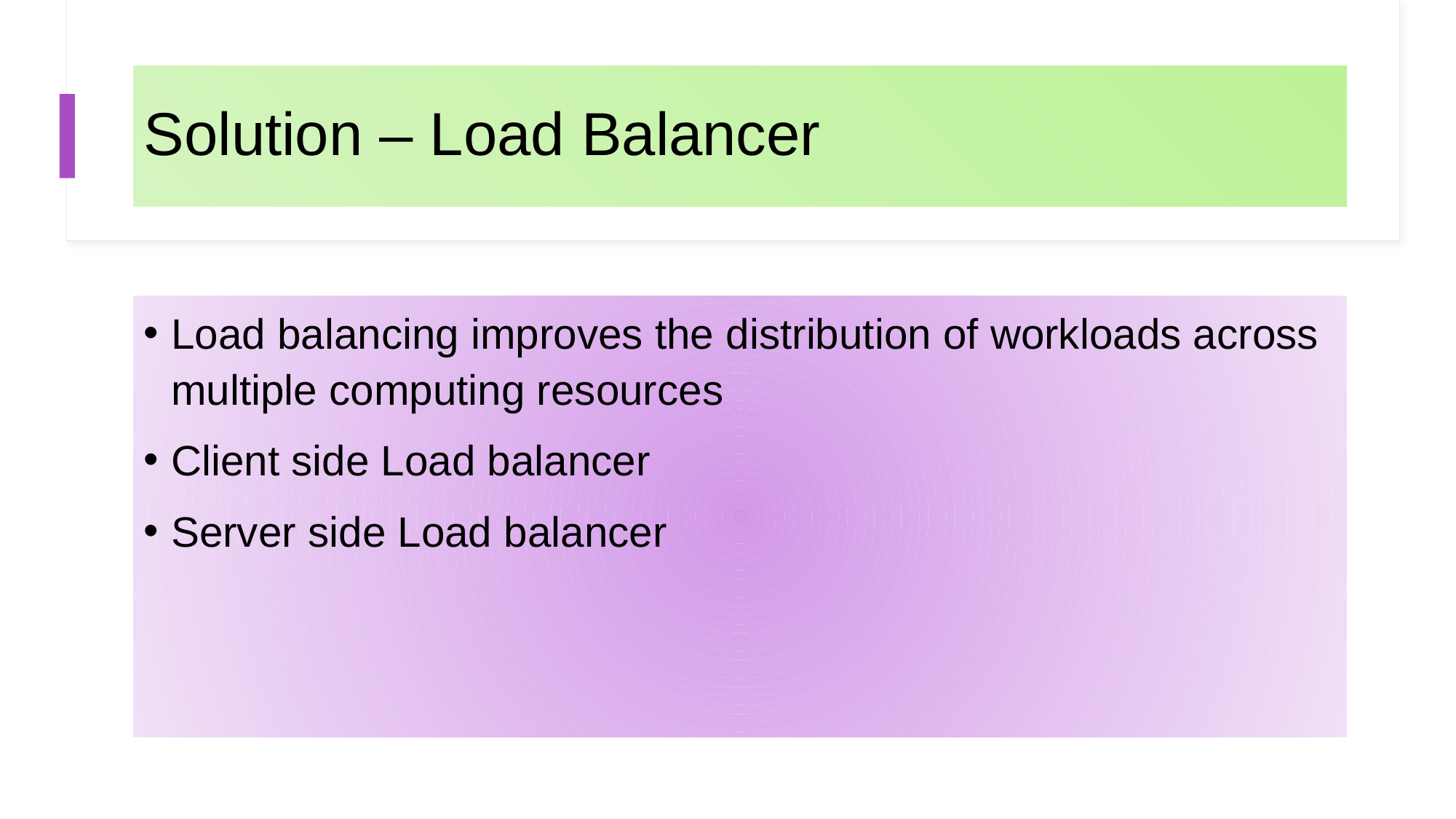

# Solution – Load Balancer
Load balancing improves the distribution of workloads across multiple computing resources
Client side Load balancer
Server side Load balancer